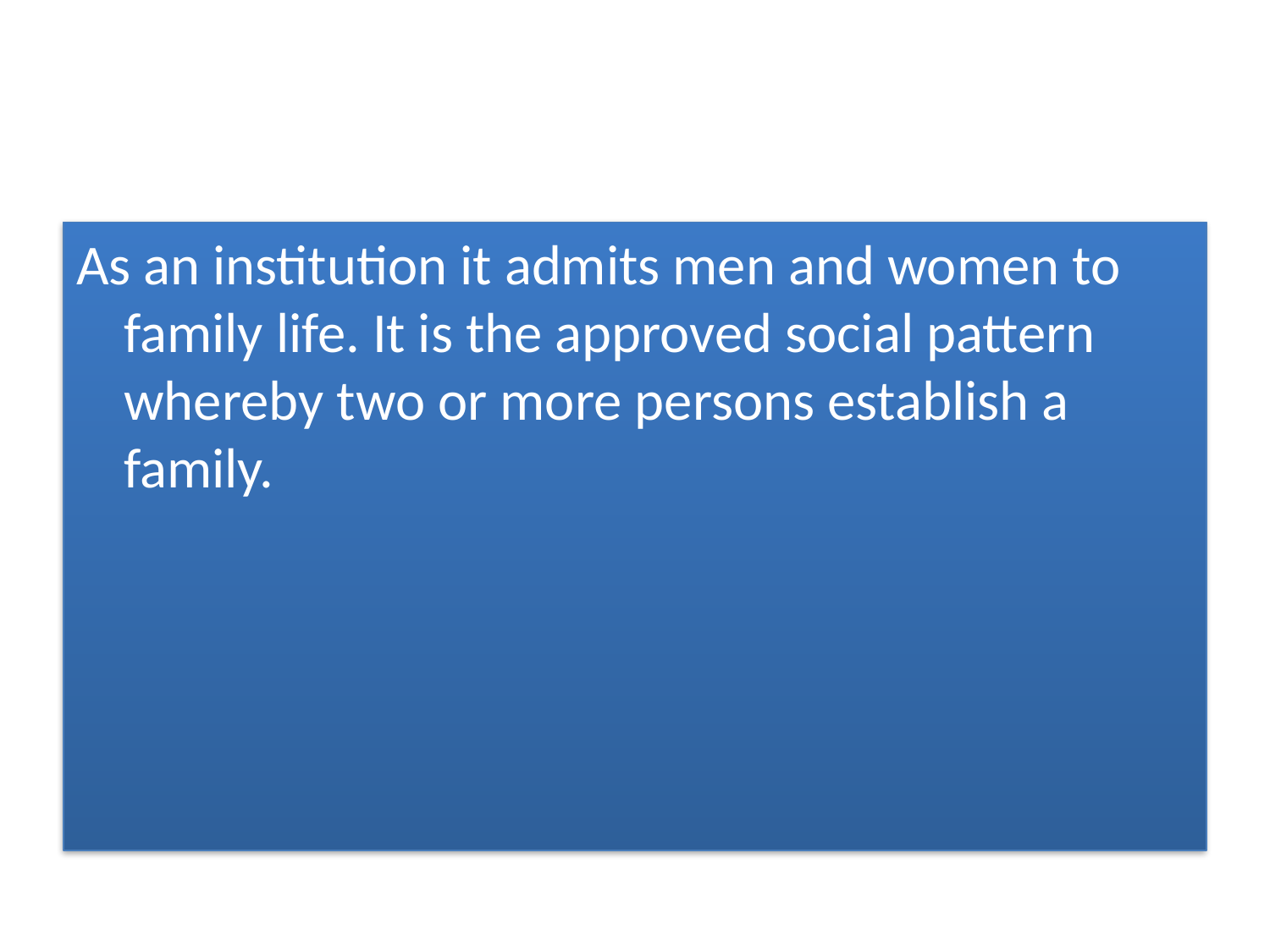

As an institution it admits men and women to family life. It is the approved social pattern whereby two or more persons establish a family.